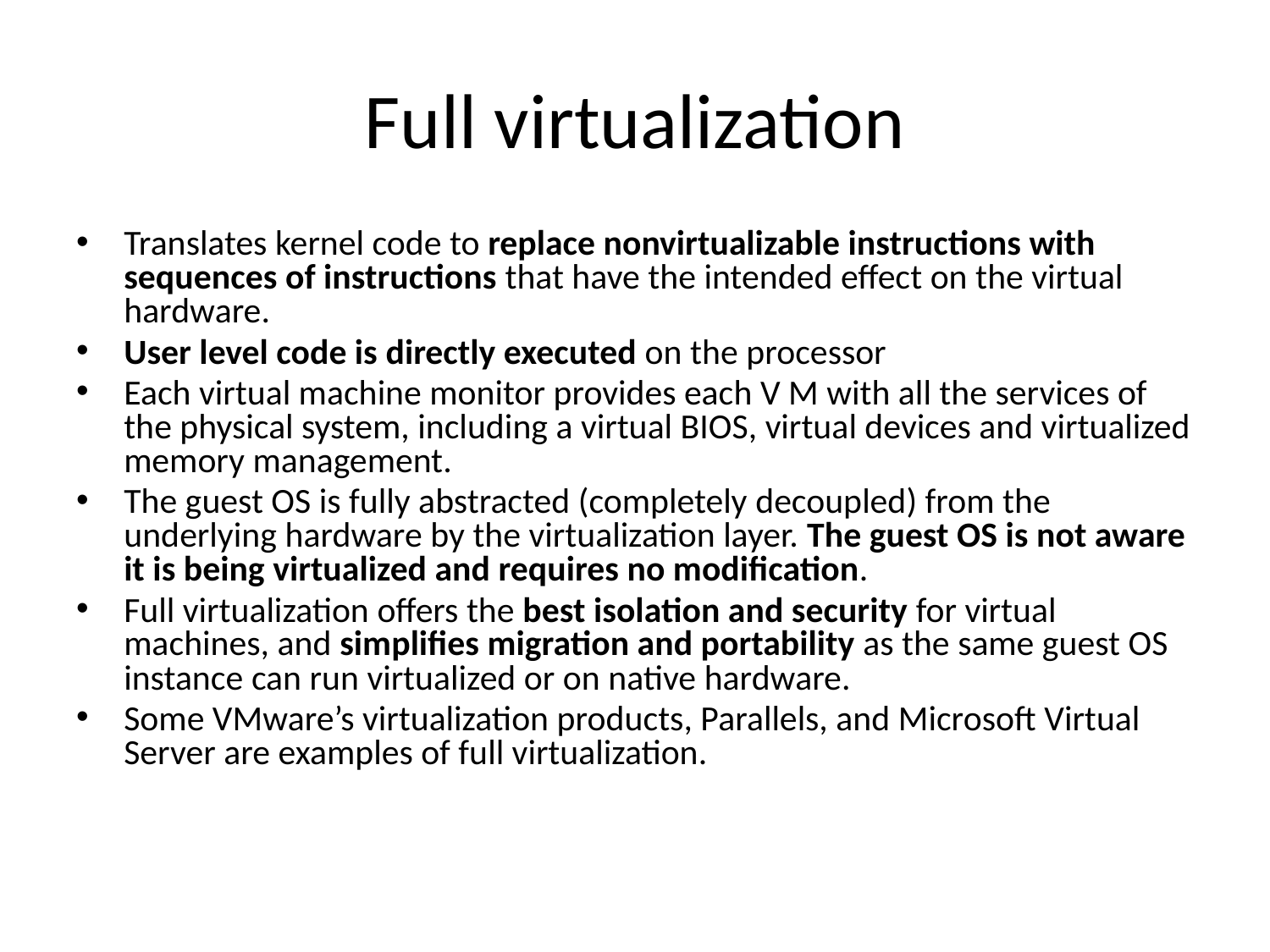

# Full virtualization
Translates kernel code to replace nonvirtualizable instructions with sequences of instructions that have the intended effect on the virtual hardware.
User level code is directly executed on the processor
Each virtual machine monitor provides each V M with all the services of the physical system, including a virtual BIOS, virtual devices and virtualized memory management.
The guest OS is fully abstracted (completely decoupled) from the underlying hardware by the virtualization layer. The guest OS is not aware it is being virtualized and requires no modification.
Full virtualization offers the best isolation and security for virtual machines, and simplifies migration and portability as the same guest OS instance can run virtualized or on native hardware.
Some VMware’s virtualization products, Parallels, and Microsoft Virtual Server are examples of full virtualization.